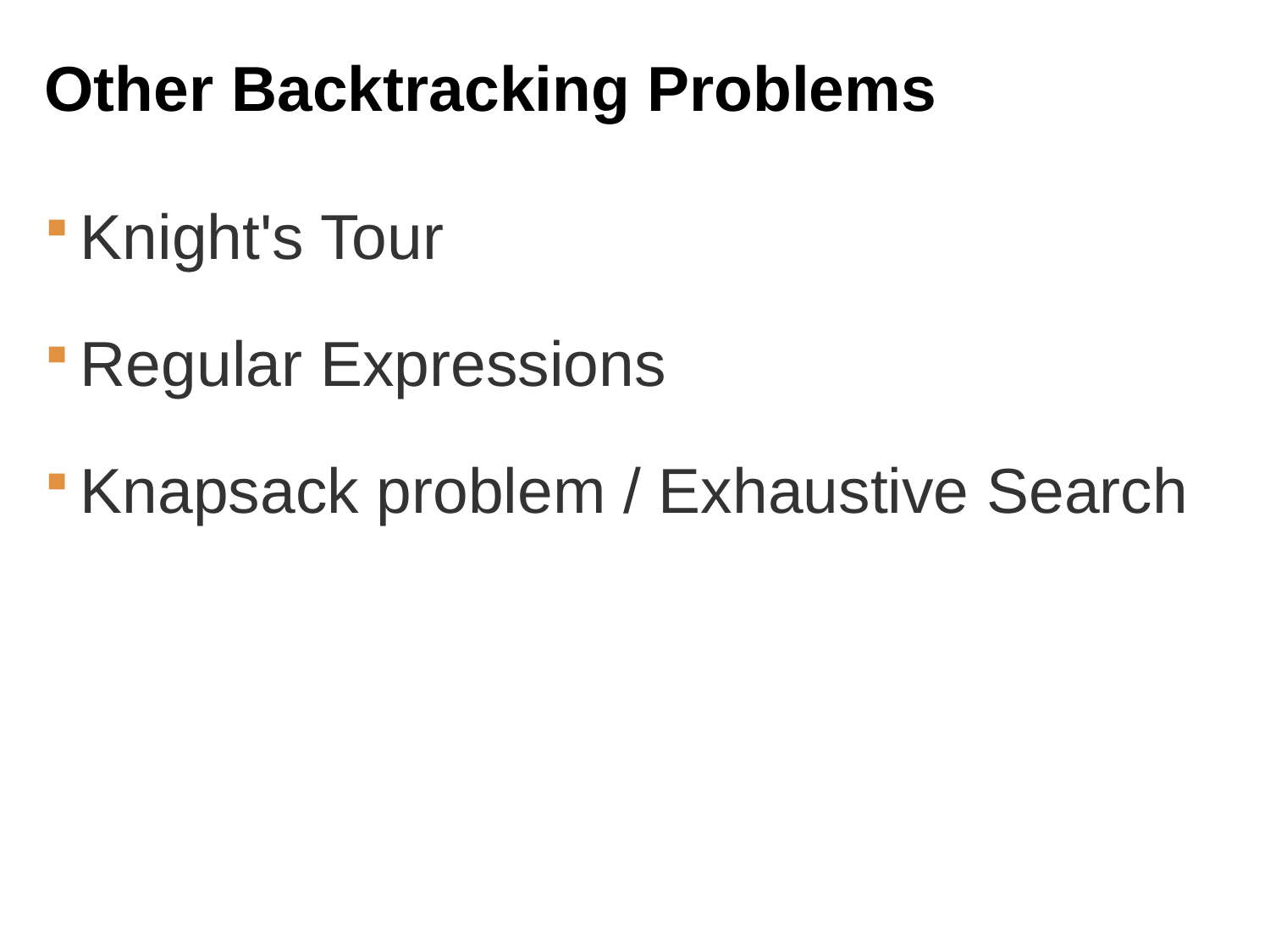

# Other Backtracking Problems
Knight's Tour
Regular Expressions
Knapsack problem / Exhaustive Search